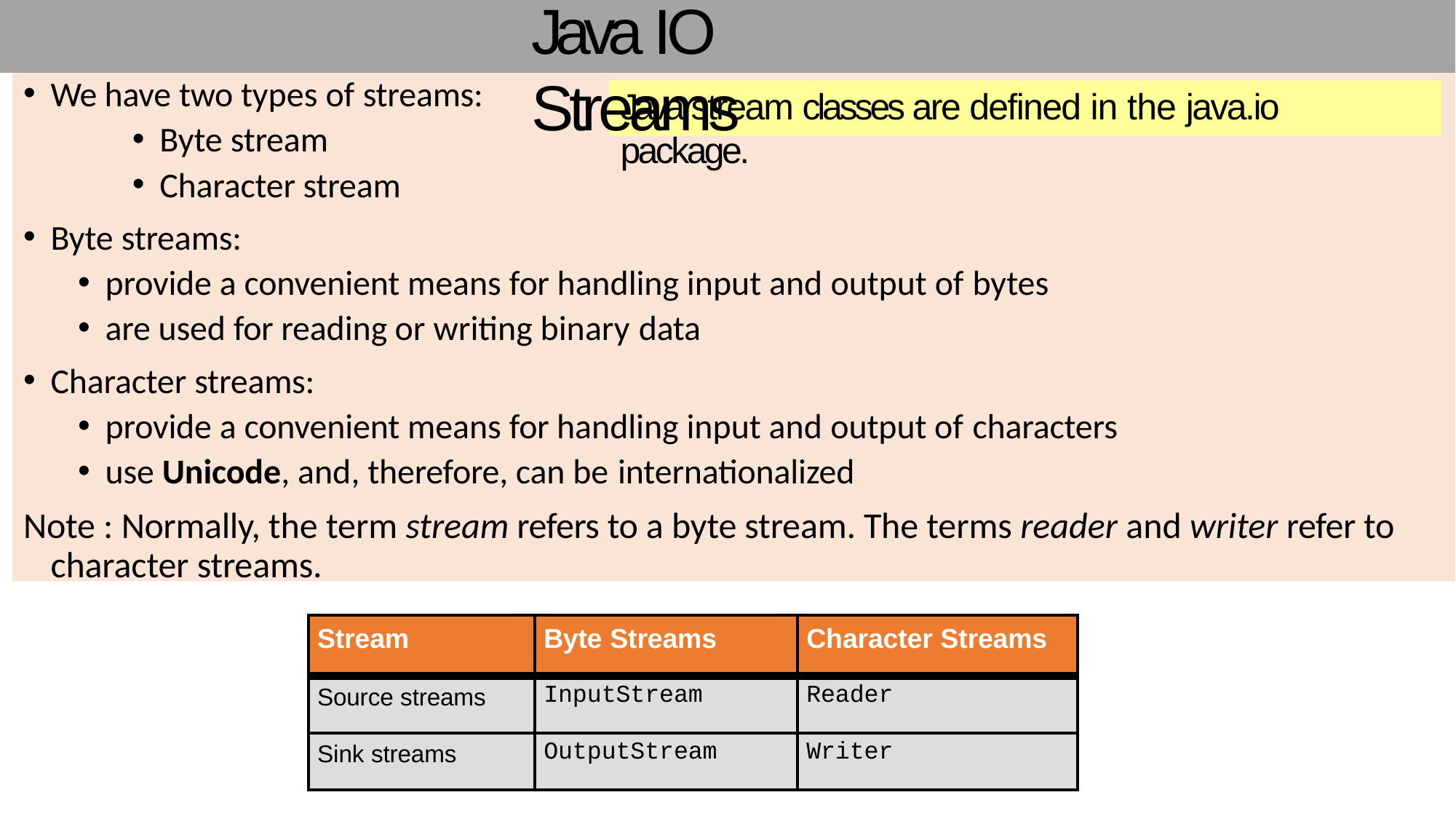

# Java IO Streams
We have two types of streams:
Byte stream
Character stream
Byte streams:

Java stream classes are defined in the java.io package.
provide a convenient means for handling input and output of bytes
are used for reading or writing binary data
Character streams:
provide a convenient means for handling input and output of characters
use Unicode, and, therefore, can be internationalized
Note : Normally, the term stream refers to a byte stream. The terms reader and writer refer to  character streams.
| Stream | Byte Streams | Character Streams |
| --- | --- | --- |
| Source streams | InputStream | Reader |
| Sink streams | OutputStream | Writer |